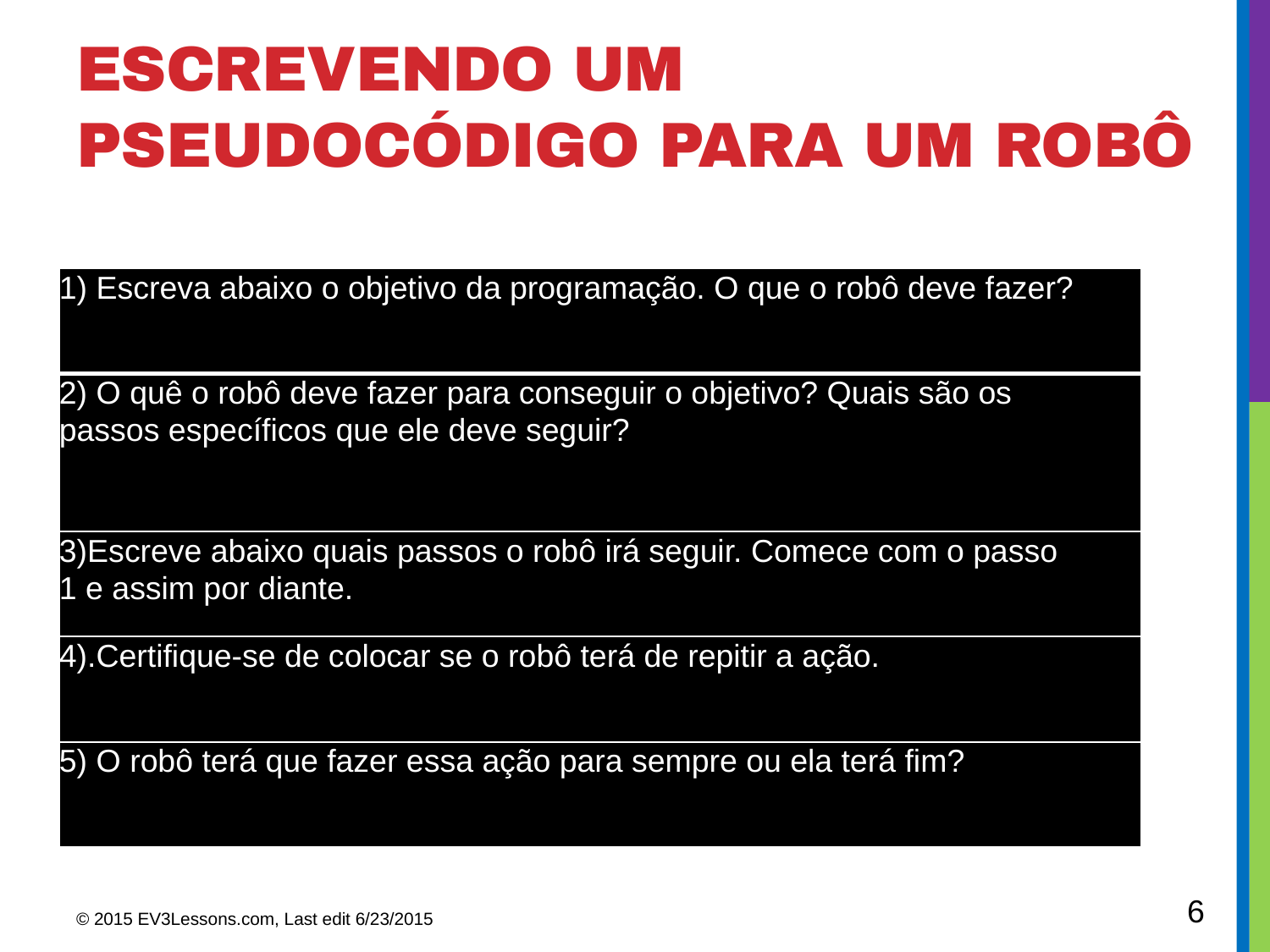

# Escrevendo um pseudocódigo para um robô
| 1) Escreva abaixo o objetivo da programação. O que o robô deve fazer? |
| --- |
| 2) O quê o robô deve fazer para conseguir o objetivo? Quais são os passos específicos que ele deve seguir? |
| 3)Escreve abaixo quais passos o robô irá seguir. Comece com o passo 1 e assim por diante. |
| 4).Certifique-se de colocar se o robô terá de repitir a ação. |
| 5) O robô terá que fazer essa ação para sempre ou ela terá fim? |
6
© 2015 EV3Lessons.com, Last edit 6/23/2015